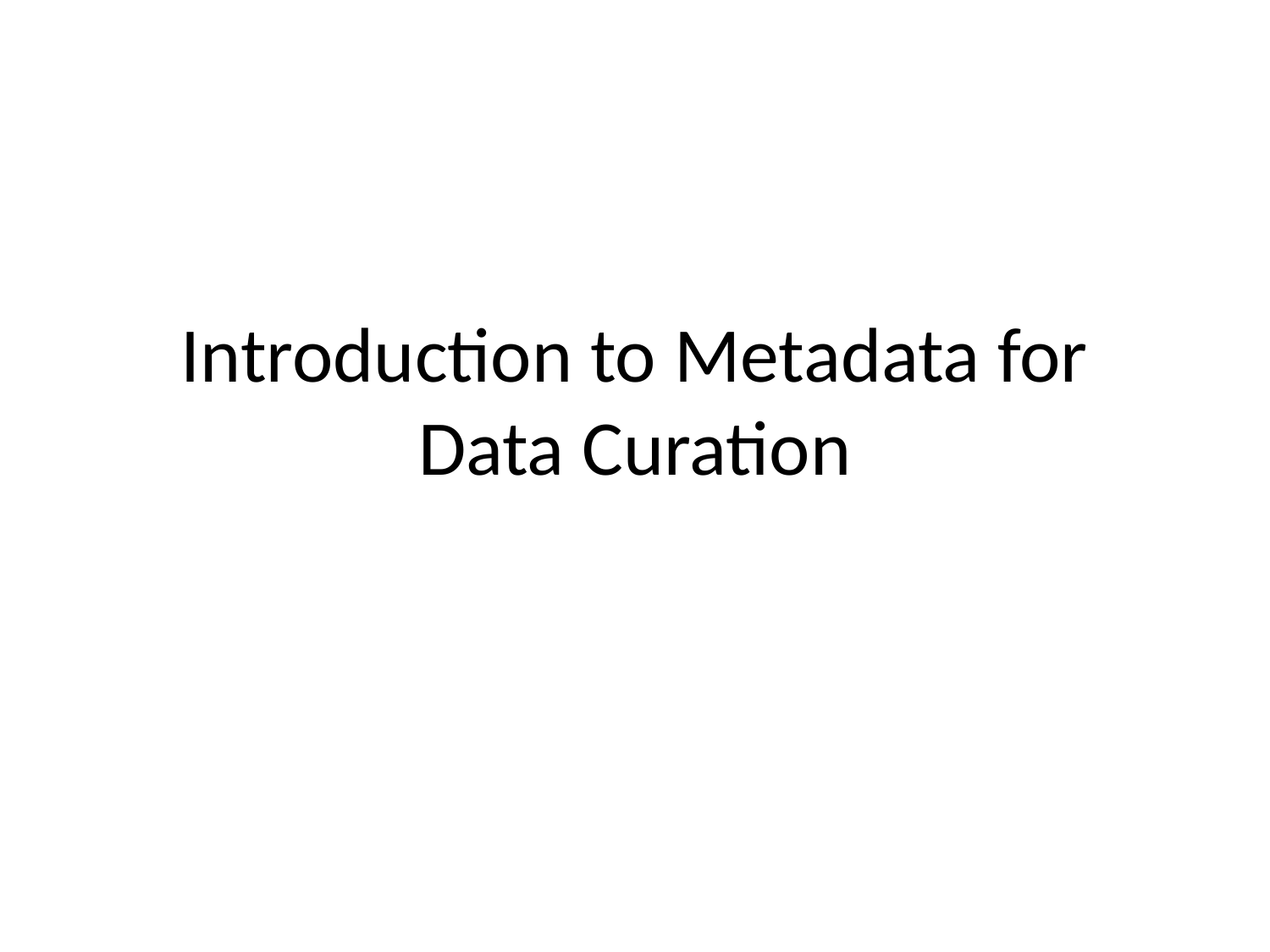

# Introduction to Metadata for Data Curation